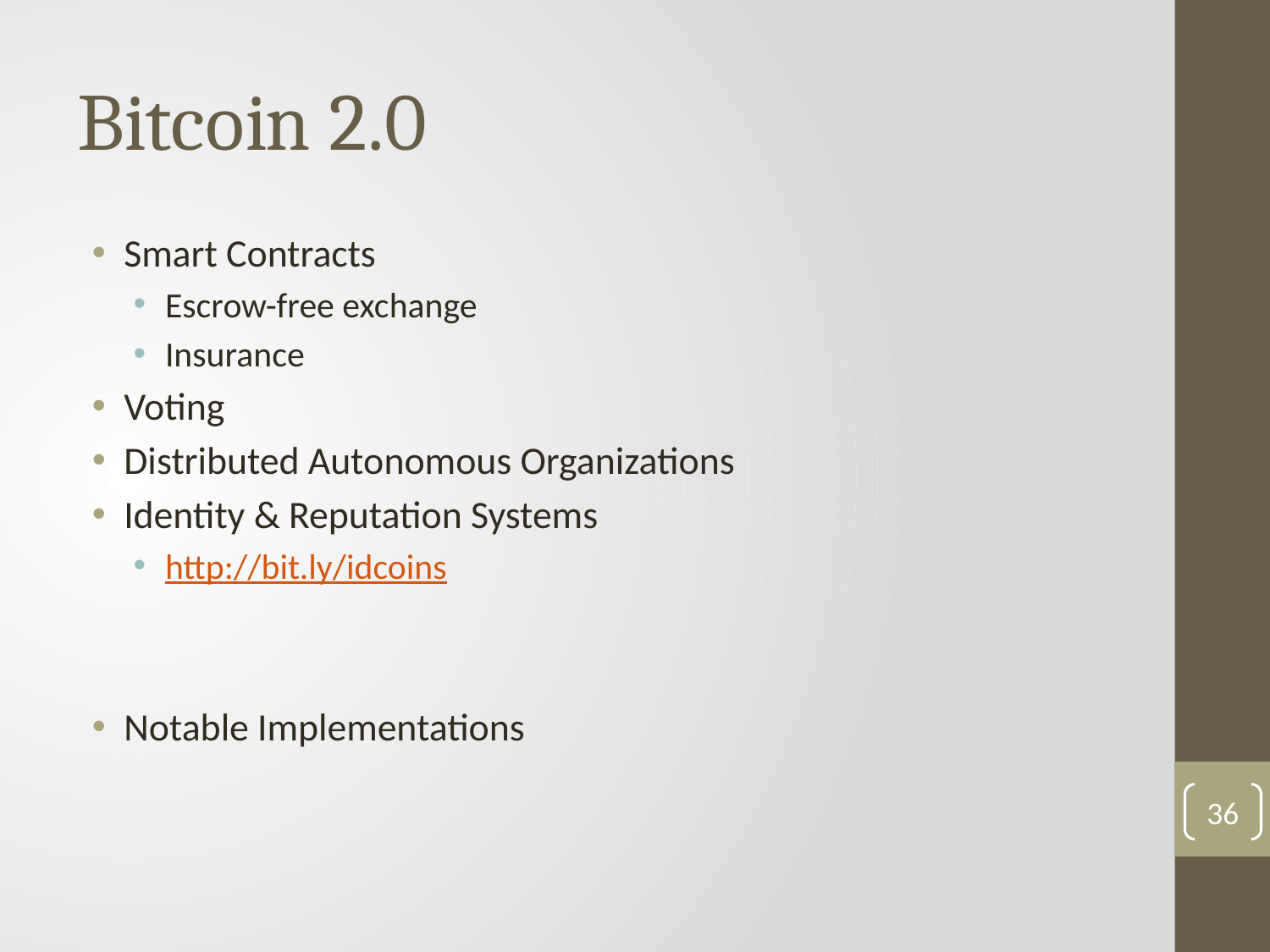

# Bitcoin 2.0
Smart Contracts
Escrow-free exchange
Insurance
Voting
Distributed Autonomous Organizations
Identity & Reputation Systems
http://bit.ly/idcoins

Notable Implementations
36